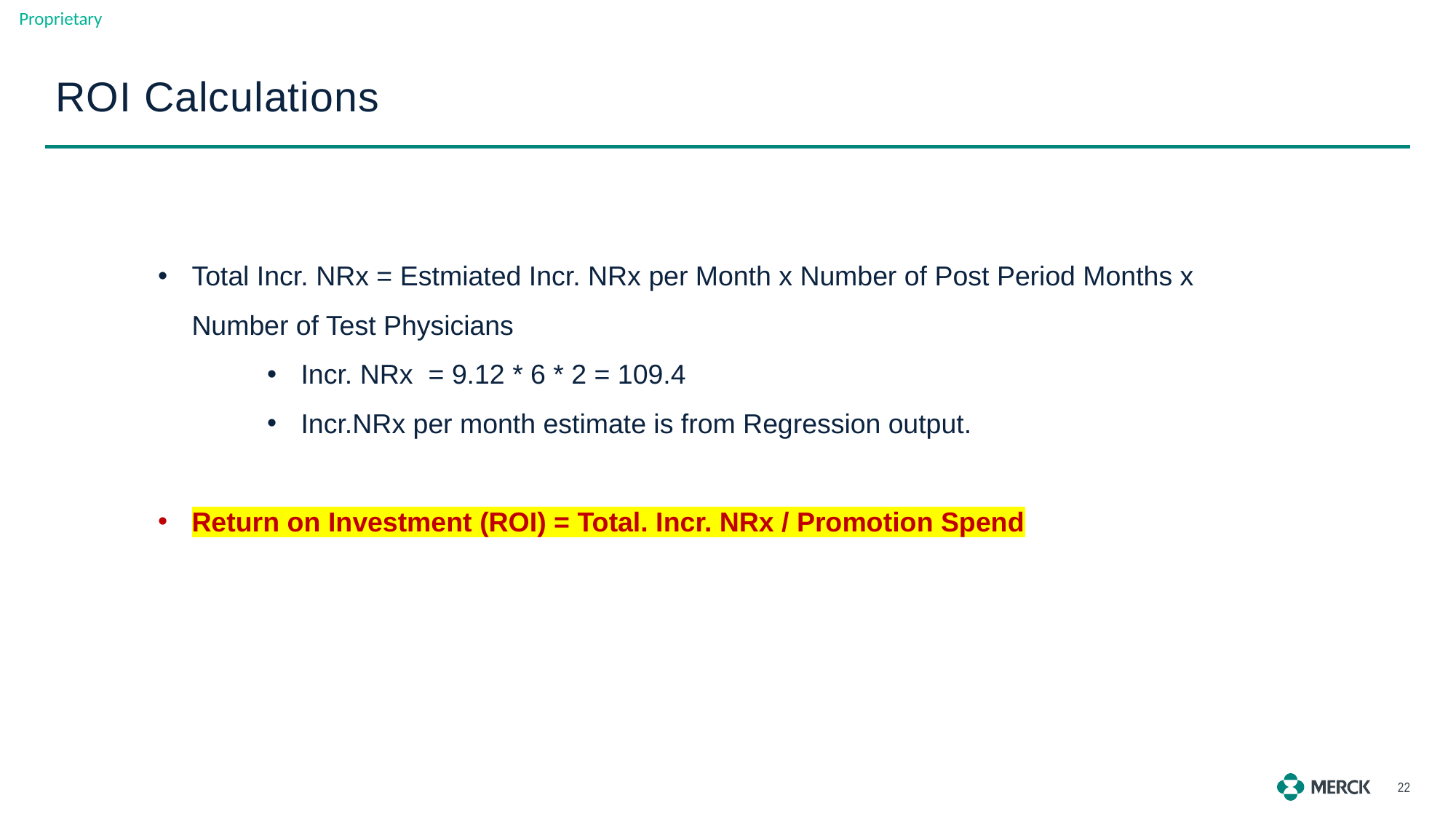

ROI Calculations
Total Incr. NRx = Estmiated Incr. NRx per Month x Number of Post Period Months x Number of Test Physicians
Incr. NRx  = 9.12 * 6 * 2 = 109.4
Incr.NRx per month estimate is from Regression output.

Return on Investment (ROI) = Total. Incr. NRx / Promotion Spend
22